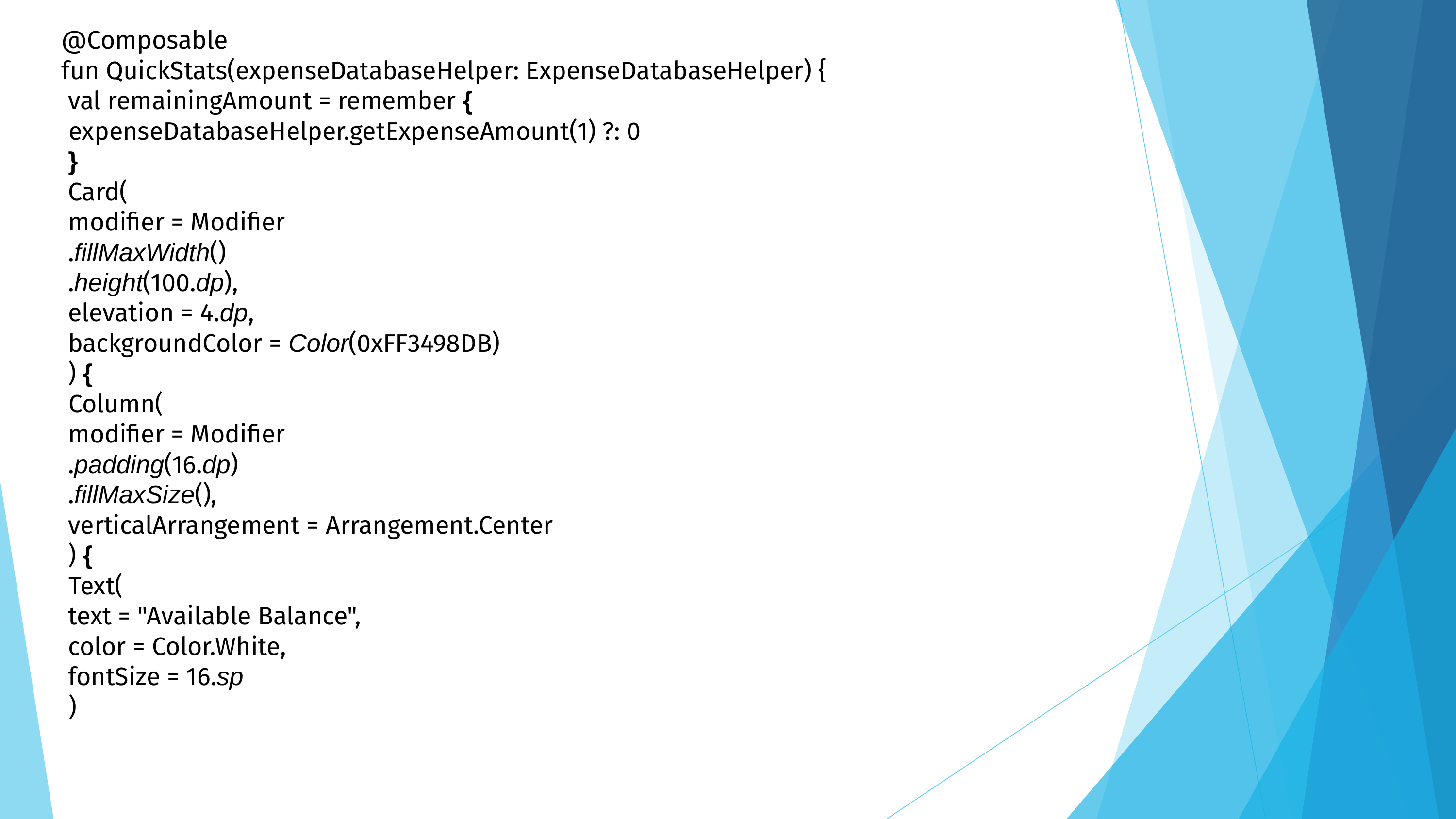

@Composable
fun QuickStats(expenseDatabaseHelper: ExpenseDatabaseHelper) {
 val remainingAmount = remember {
 expenseDatabaseHelper.getExpenseAmount(1) ?: 0
 }
 Card(
 modifier = Modifier
 .fillMaxWidth()
 .height(100.dp),
 elevation = 4.dp,
 backgroundColor = Color(0xFF3498DB)
 ) {
 Column(
 modifier = Modifier
 .padding(16.dp)
 .fillMaxSize(),
 verticalArrangement = Arrangement.Center
 ) {
 Text(
 text = "Available Balance",
 color = Color.White,
 fontSize = 16.sp
 )